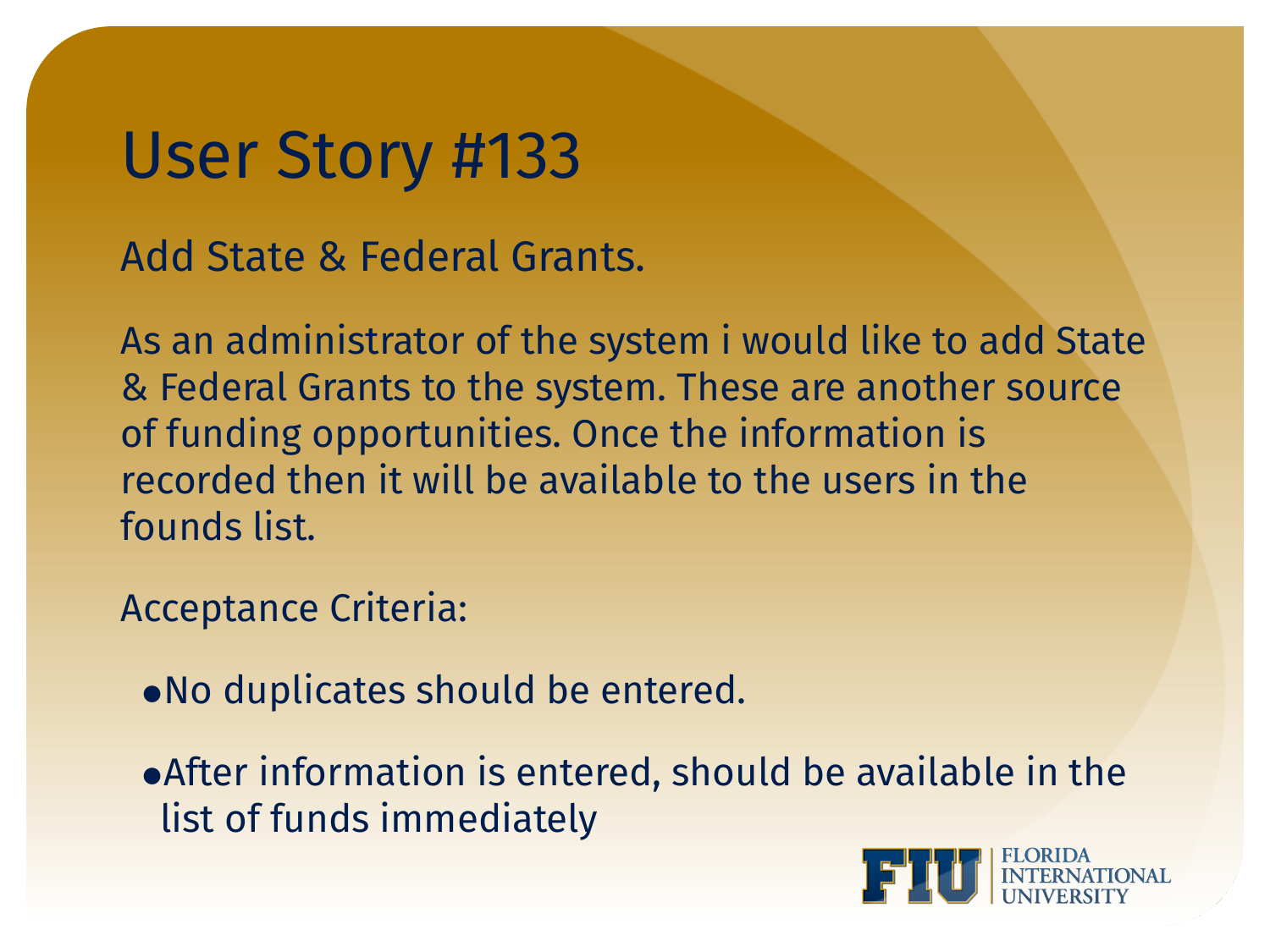

# User Story #133
Add State & Federal Grants.
As an administrator of the system i would like to add State & Federal Grants to the system. These are another source of funding opportunities. Once the information is recorded then it will be available to the users in the founds list.
Acceptance Criteria:
No duplicates should be entered.
After information is entered, should be available in the list of funds immediately